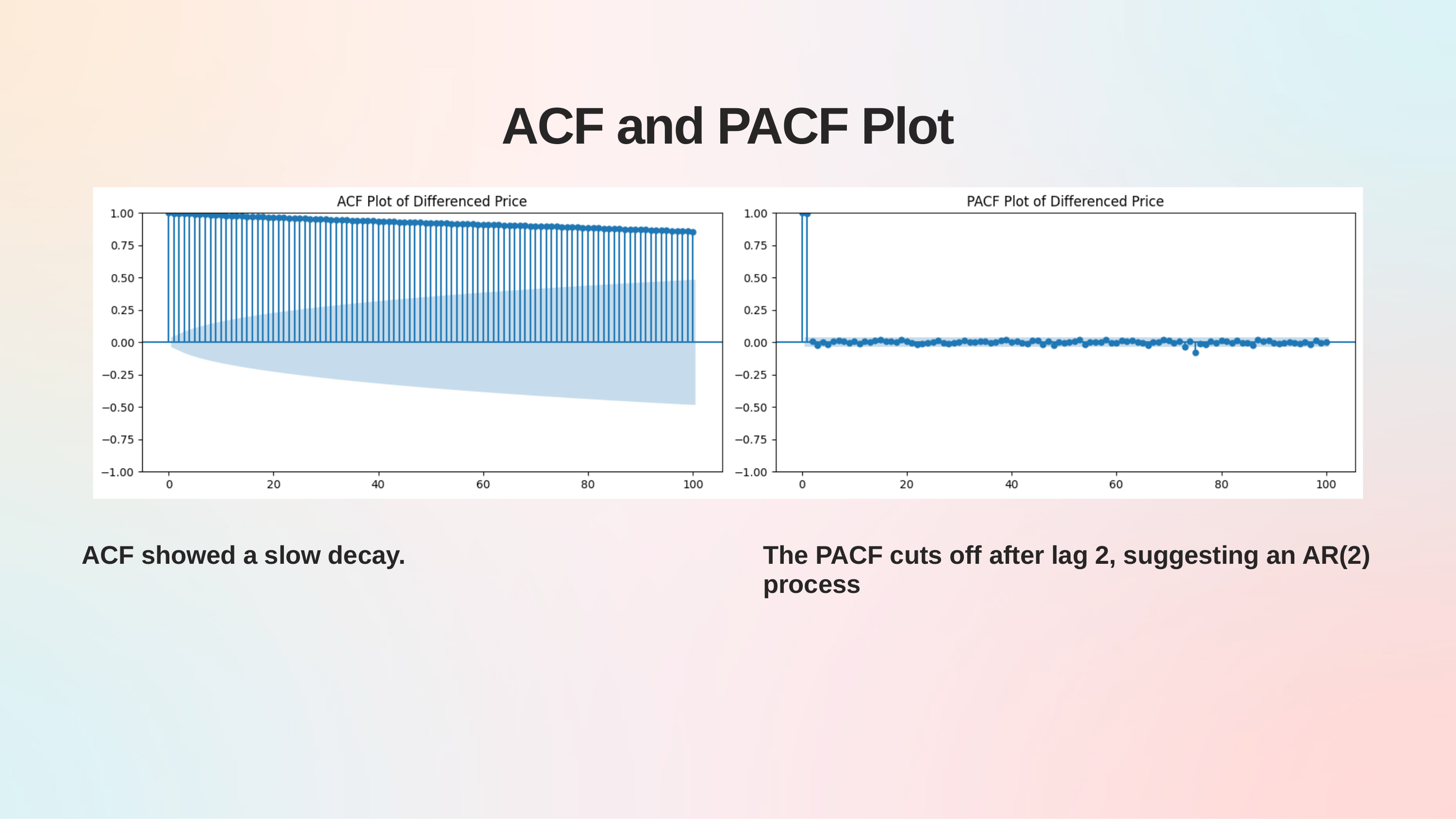

ACF and PACF Plot

ACF showed a slow decay.
The PACF cuts off after lag 2, suggesting an AR(2) process